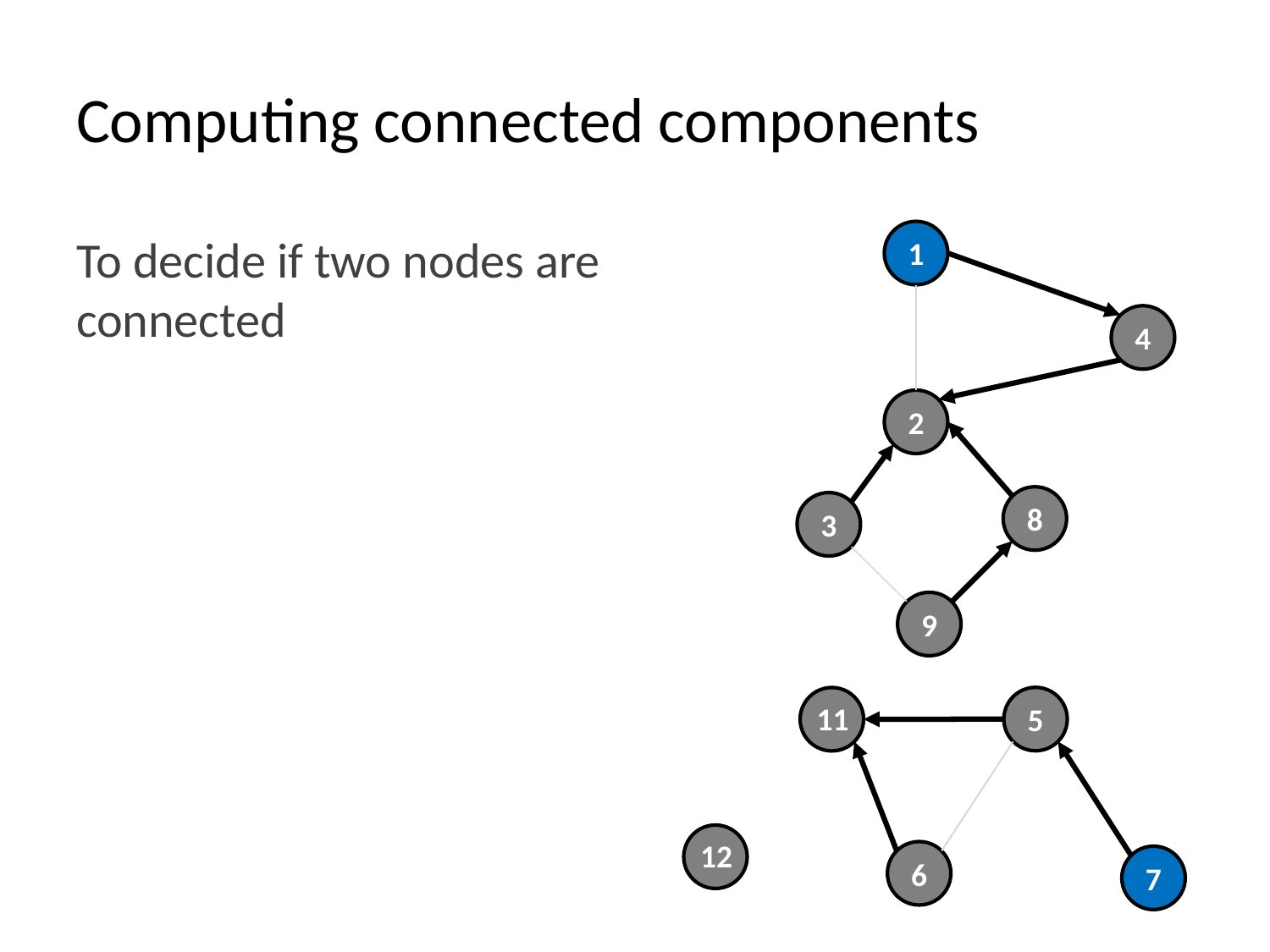

# Computing connected components
1
To decide if two nodes are connected

4
2
8
3
9
5

11

12
6
7